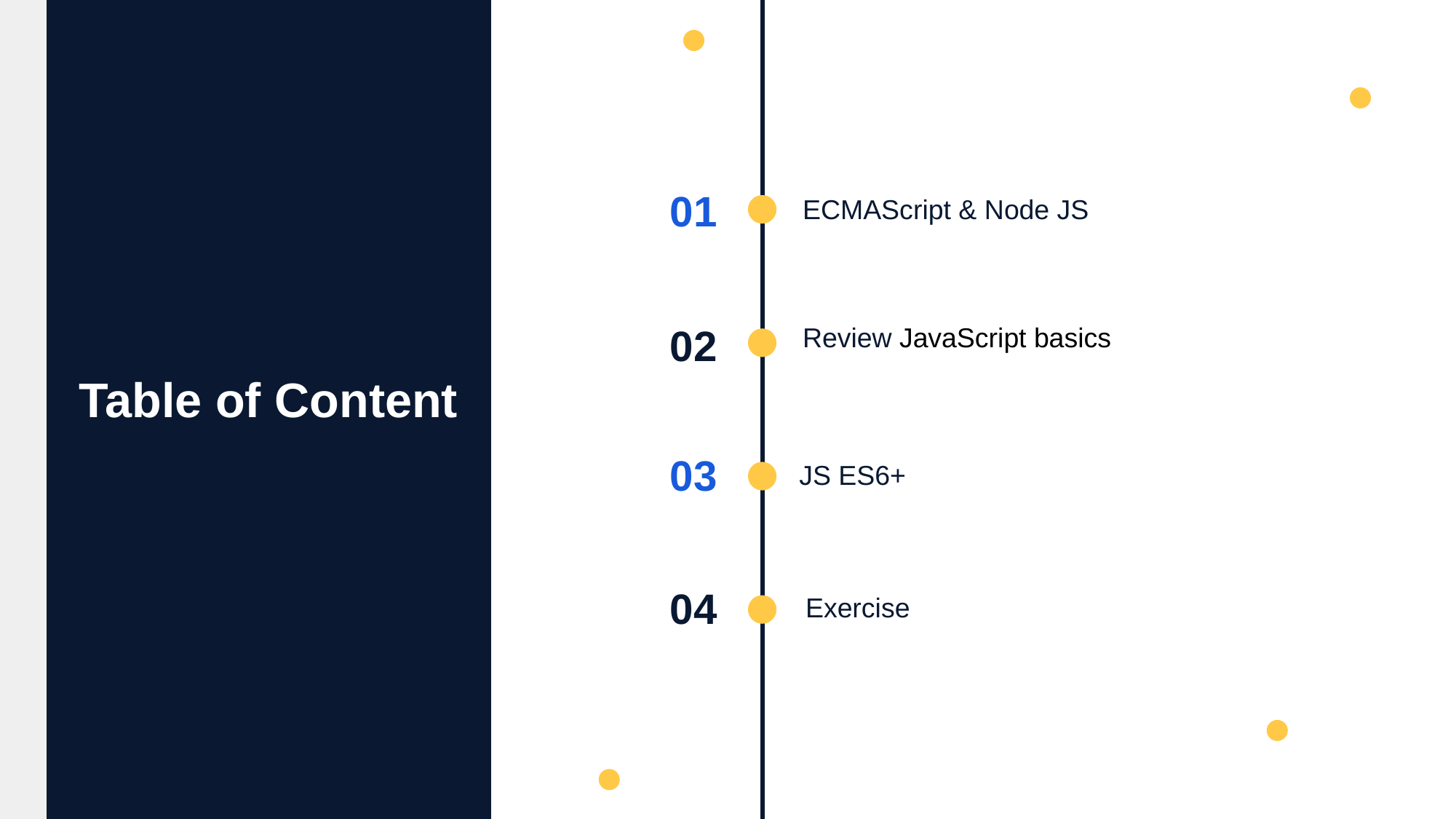

01
ECMAScript & Node JS

02
Review JavaScript basics

Table of Content
03
JS ES6+

04
Exercise